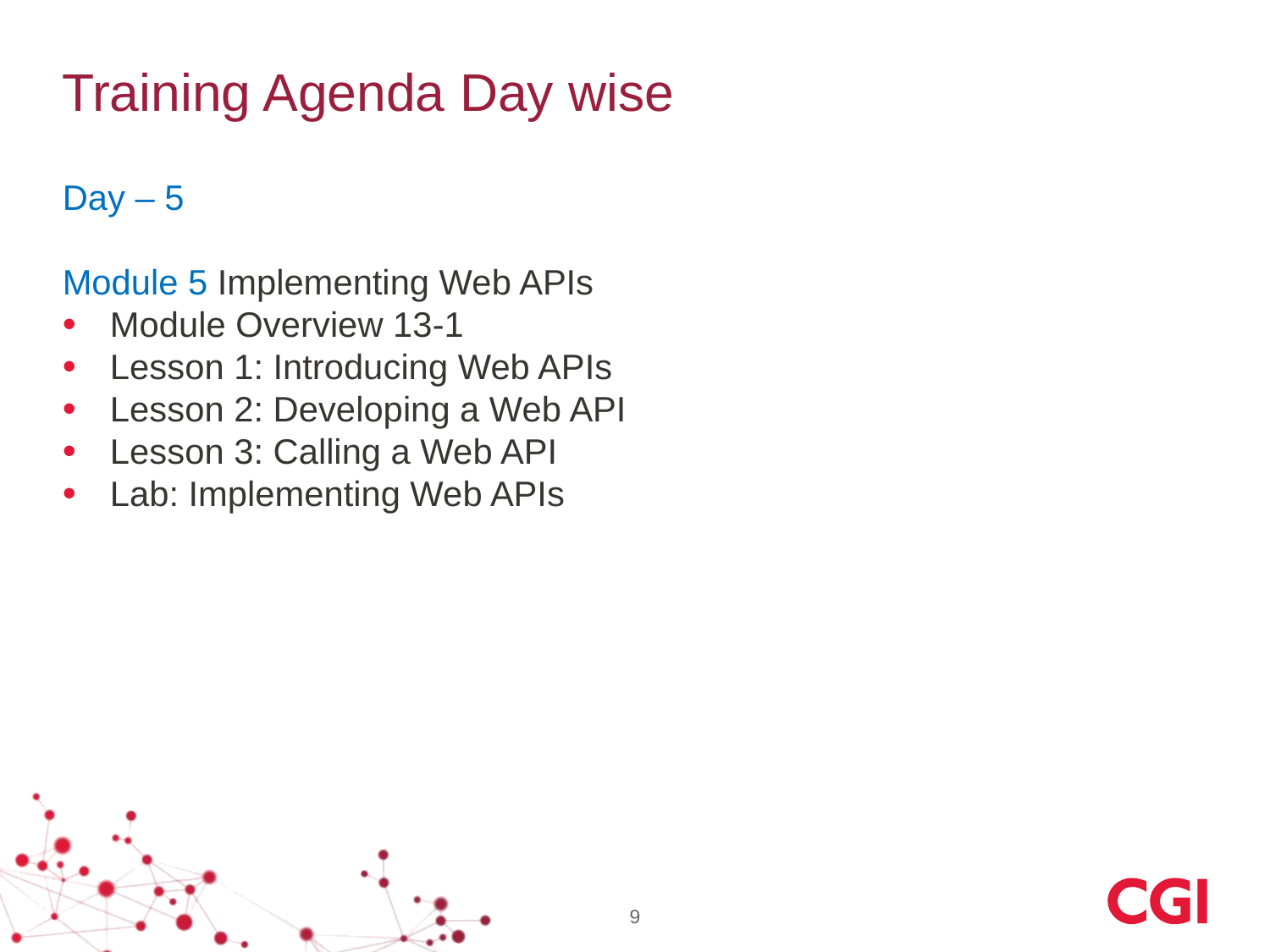

# Training Agenda Day wise
Day – 5

Module 5 Implementing Web APIs
Module Overview 13-1
Lesson 1: Introducing Web APIs
Lesson 2: Developing a Web API
Lesson 3: Calling a Web API
Lab: Implementing Web APIs

9